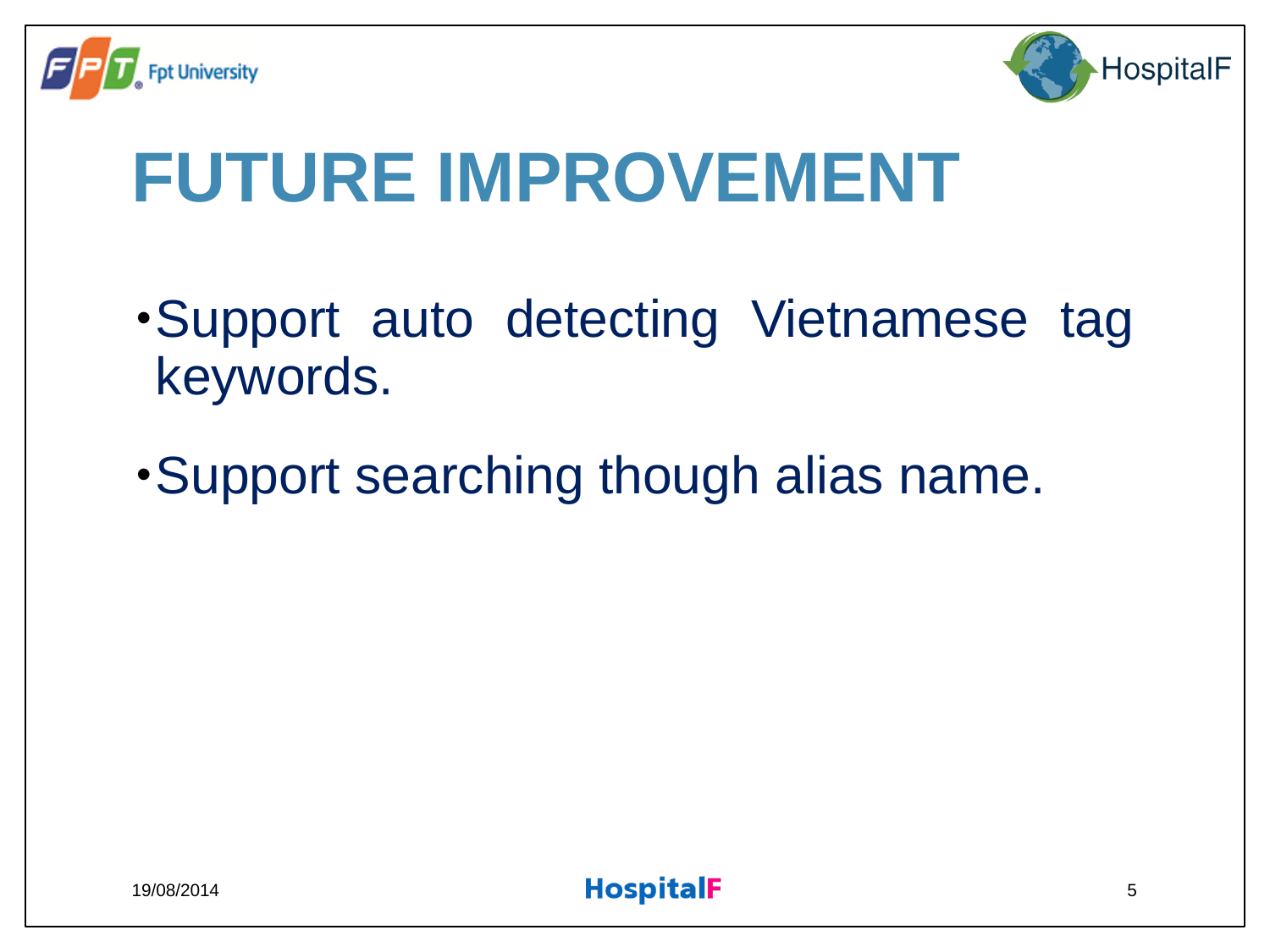

# FUTURE IMPROVEMENT
Support auto detecting Vietnamese tag keywords.
Support searching though alias name.
19/08/2014
5